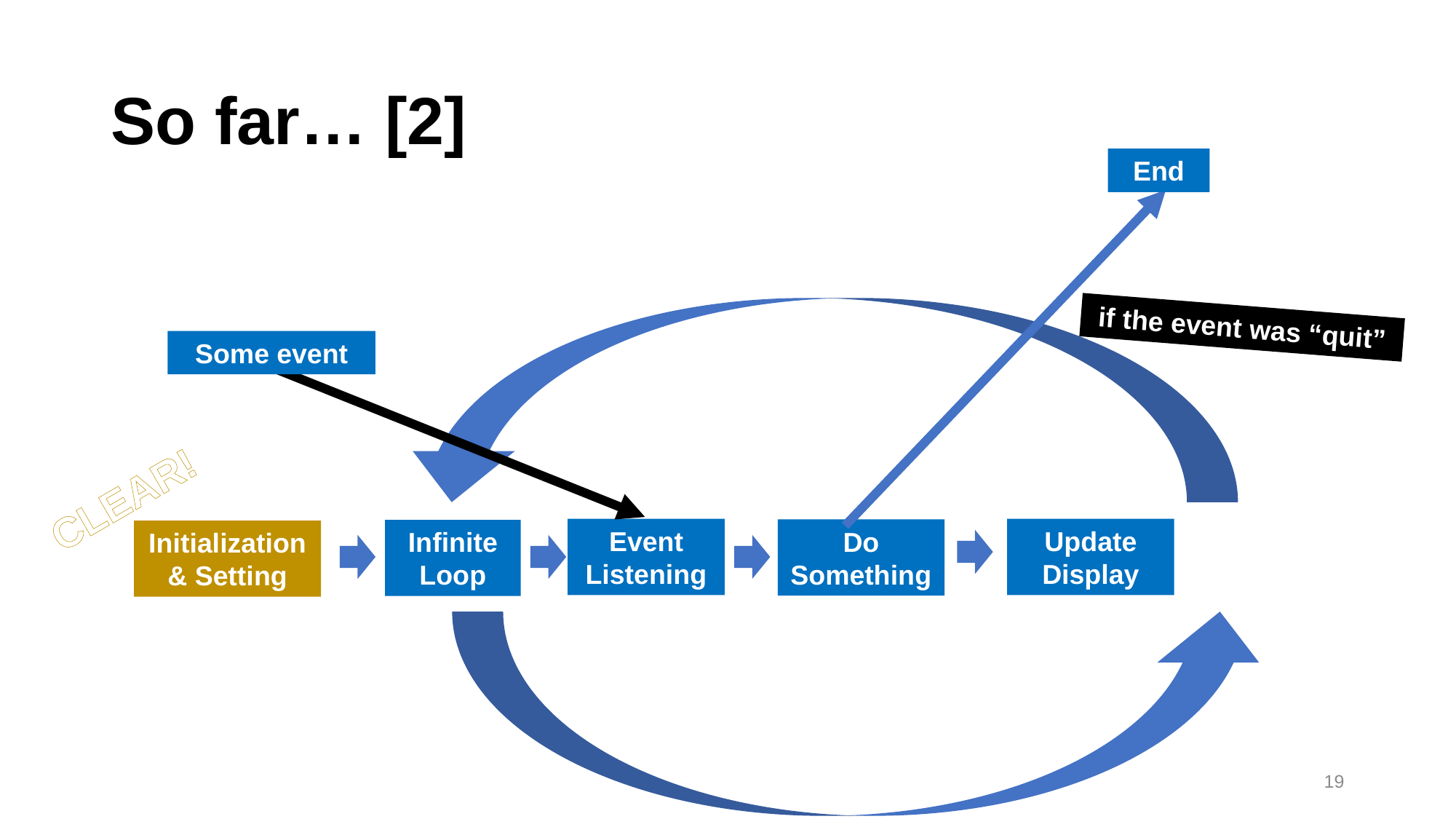

# So far… [2]
End

if the event was “quit”
Some event
CLEAR!
Event
Listening
Update
Display
Do Something
Infinite Loop
Initialization
& Setting

19